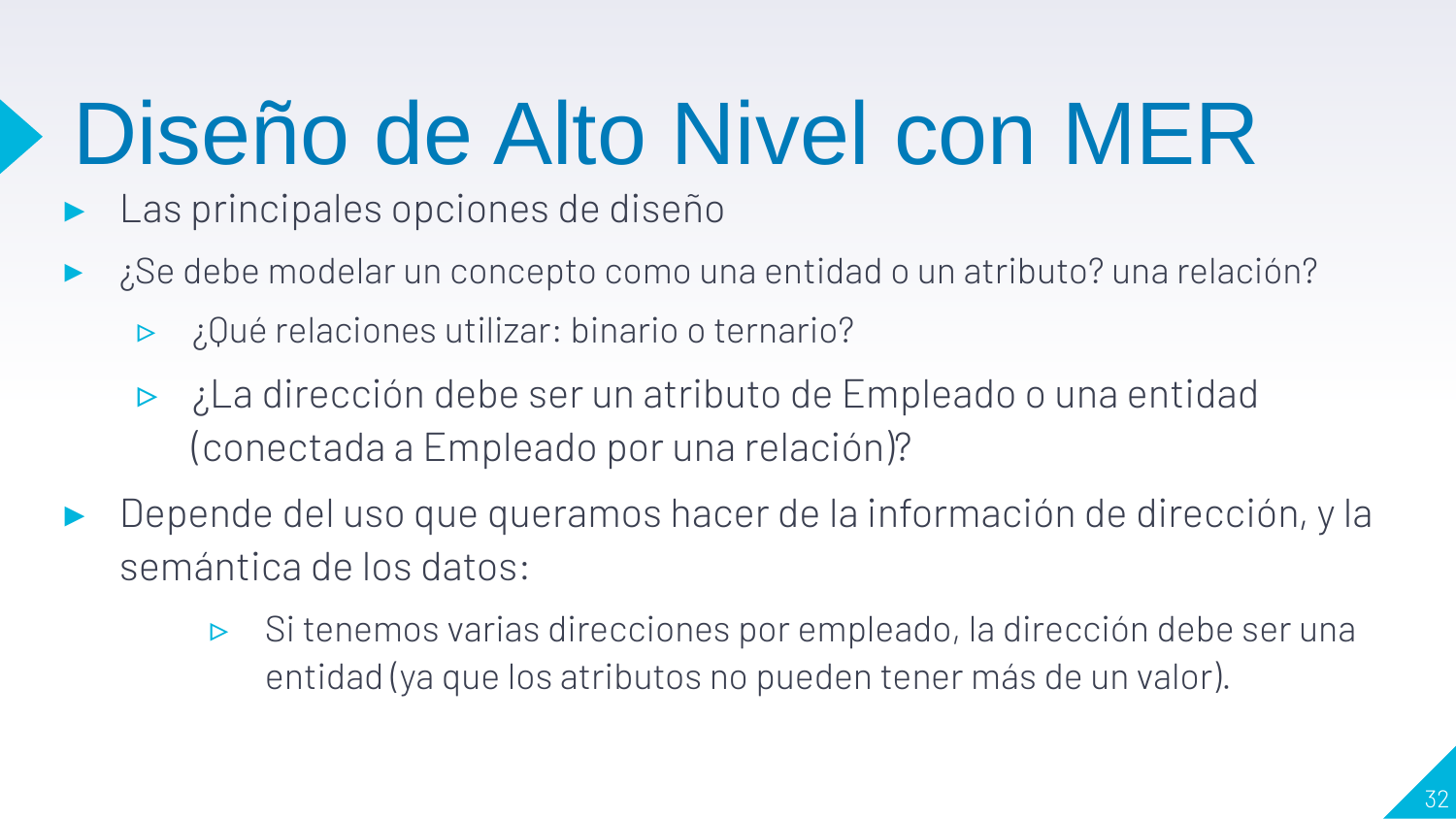

# Diseño de Alto Nivel con MER
Las principales opciones de diseño
¿Se debe modelar un concepto como una entidad o un atributo? una relación?
¿Qué relaciones utilizar: binario o ternario?
¿La dirección debe ser un atributo de Empleado o una entidad (conectada a Empleado por una relación)?
Depende del uso que queramos hacer de la información de dirección, y la semántica de los datos:
Si tenemos varias direcciones por empleado, la dirección debe ser una entidad (ya que los atributos no pueden tener más de un valor).
32